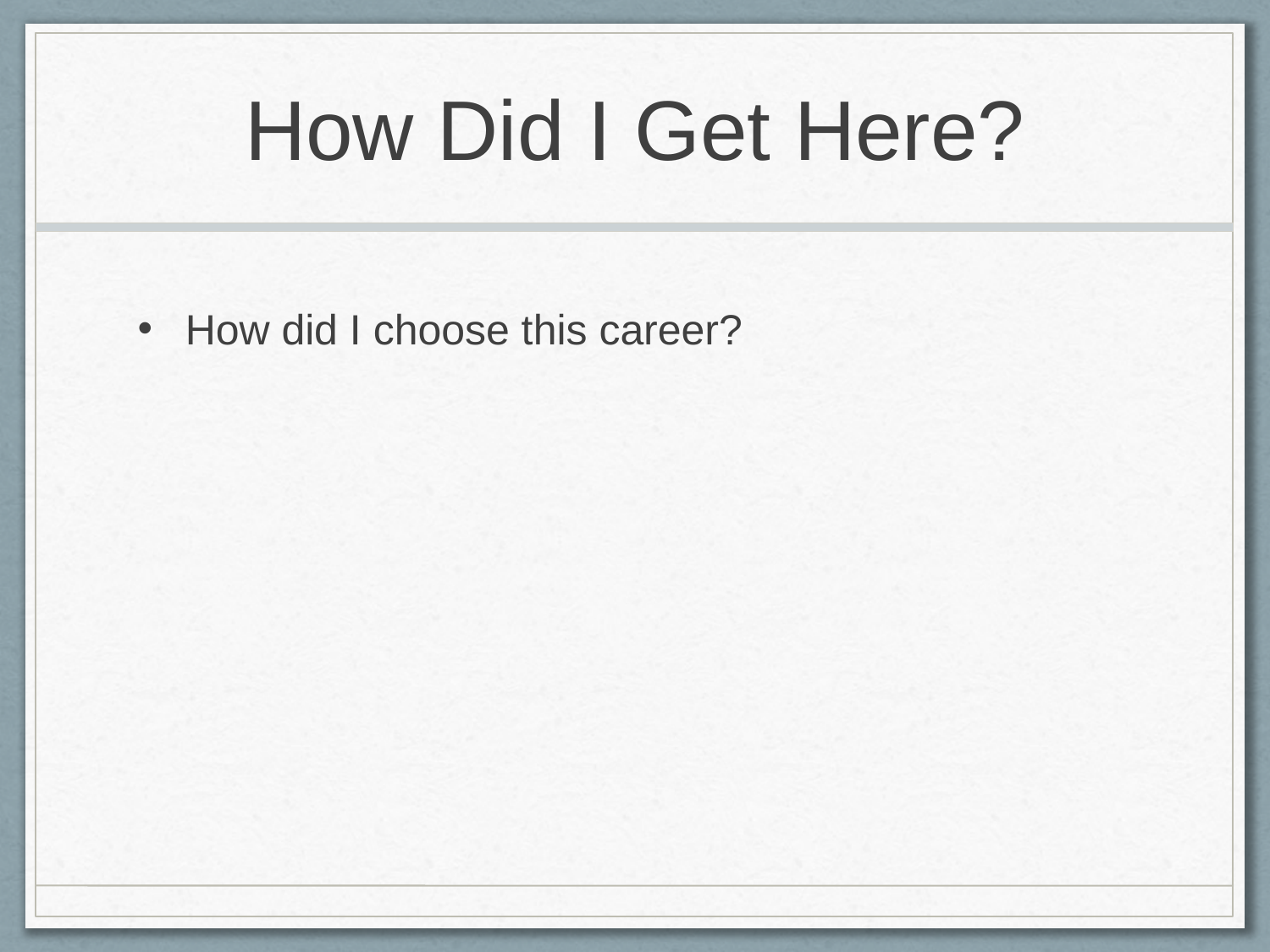

# How Did I Get Here?
How did I choose this career?